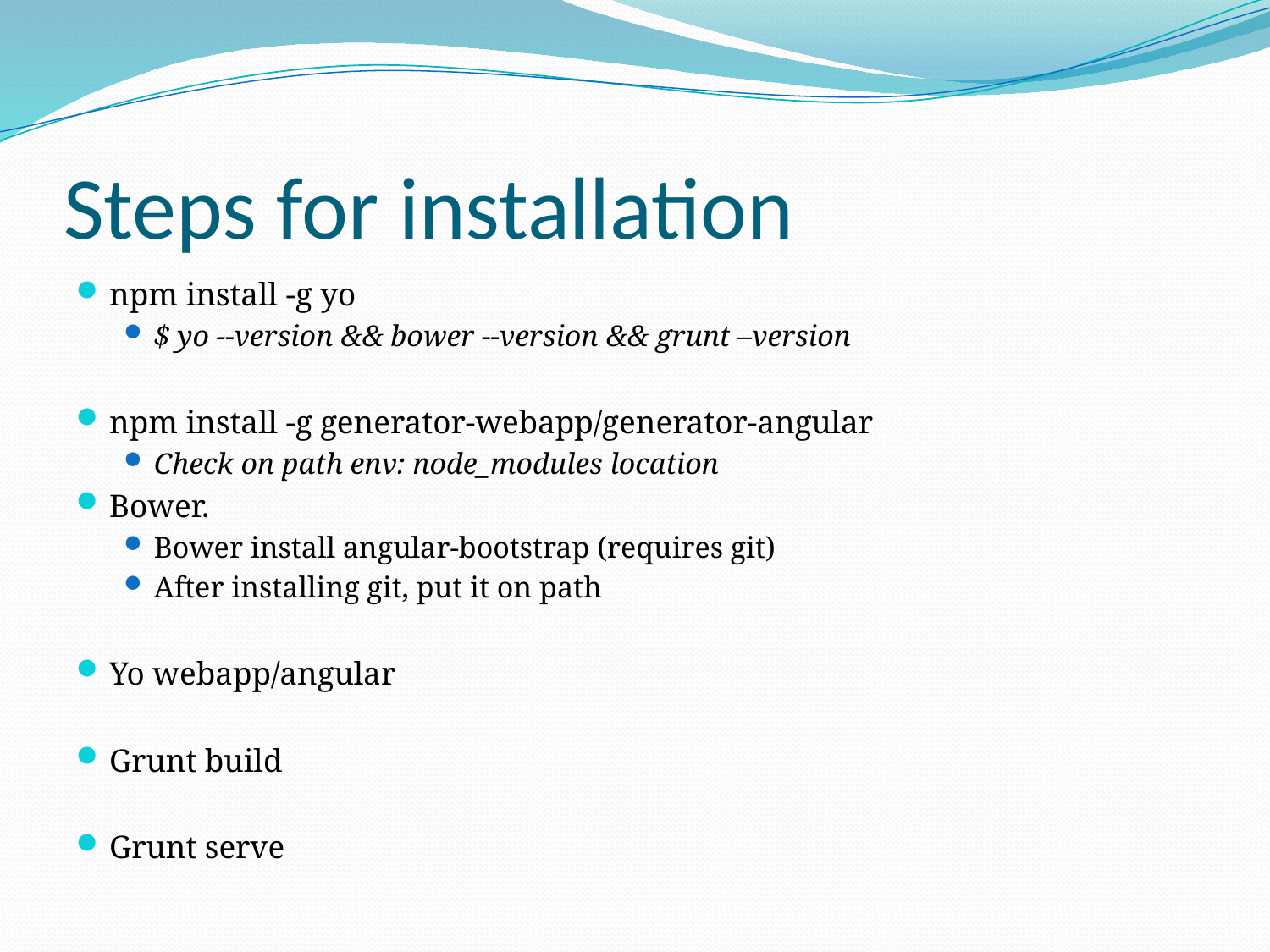

# Steps for installation
npm install -g yo
$ yo --version && bower --version && grunt –version

npm install -g generator-webapp/generator-angular
Check on path env: node_modules location
Bower.
Bower install angular-bootstrap (requires git)
After installing git, put it on path

Yo webapp/angular

Grunt build

Grunt serve